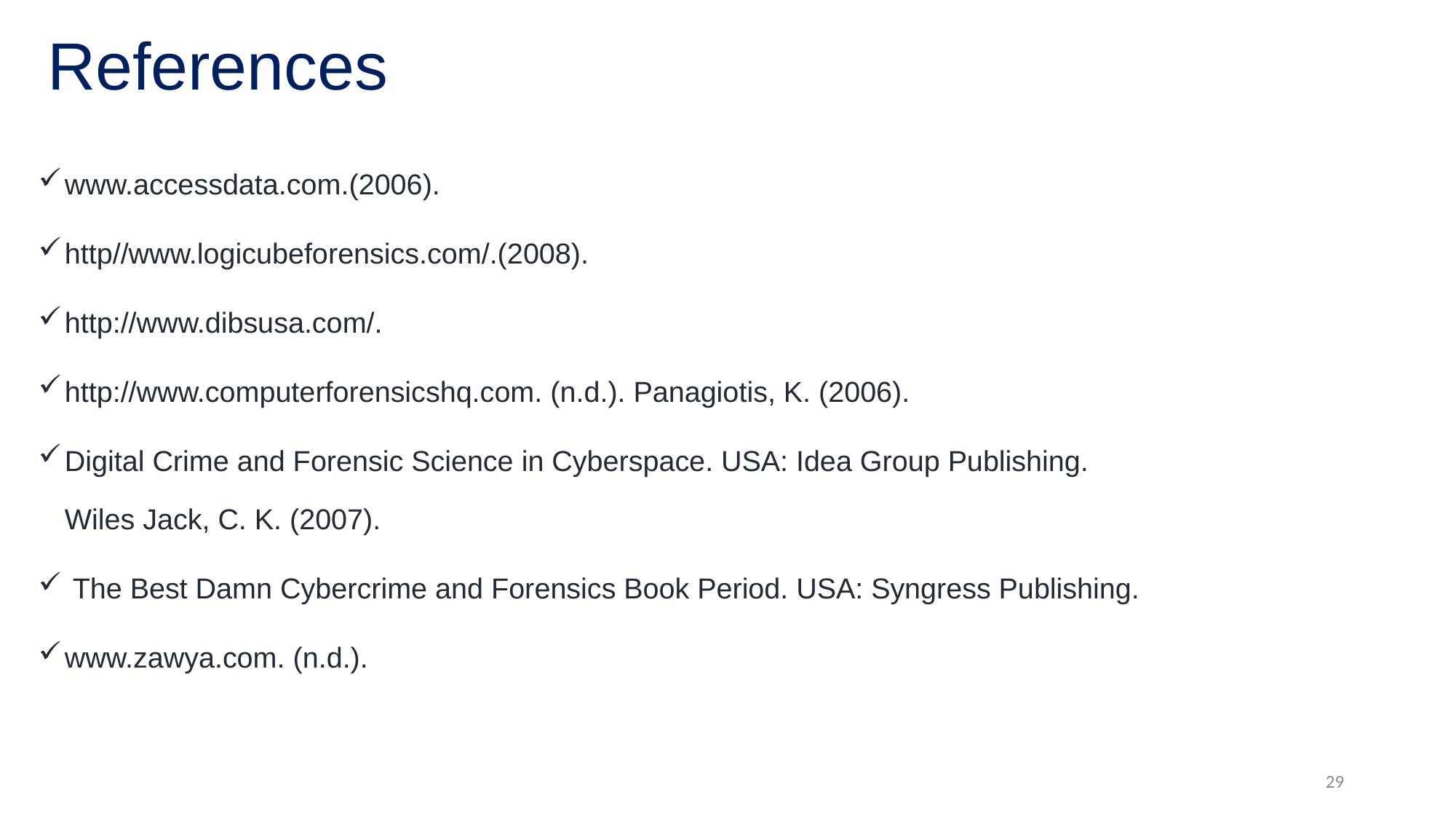

# References
www.accessdata.com.(2006).
http//www.logicubeforensics.com/.(2008).
http://www.dibsusa.com/.
http://www.computerforensicshq.com. (n.d.). Panagiotis, K. (2006).
Digital Crime and Forensic Science in Cyberspace. USA: Idea Group Publishing.
Wiles Jack, C. K. (2007).
 The Best Damn Cybercrime and Forensics Book Period. USA: Syngress Publishing.
www.zawya.com. (n.d.).
29